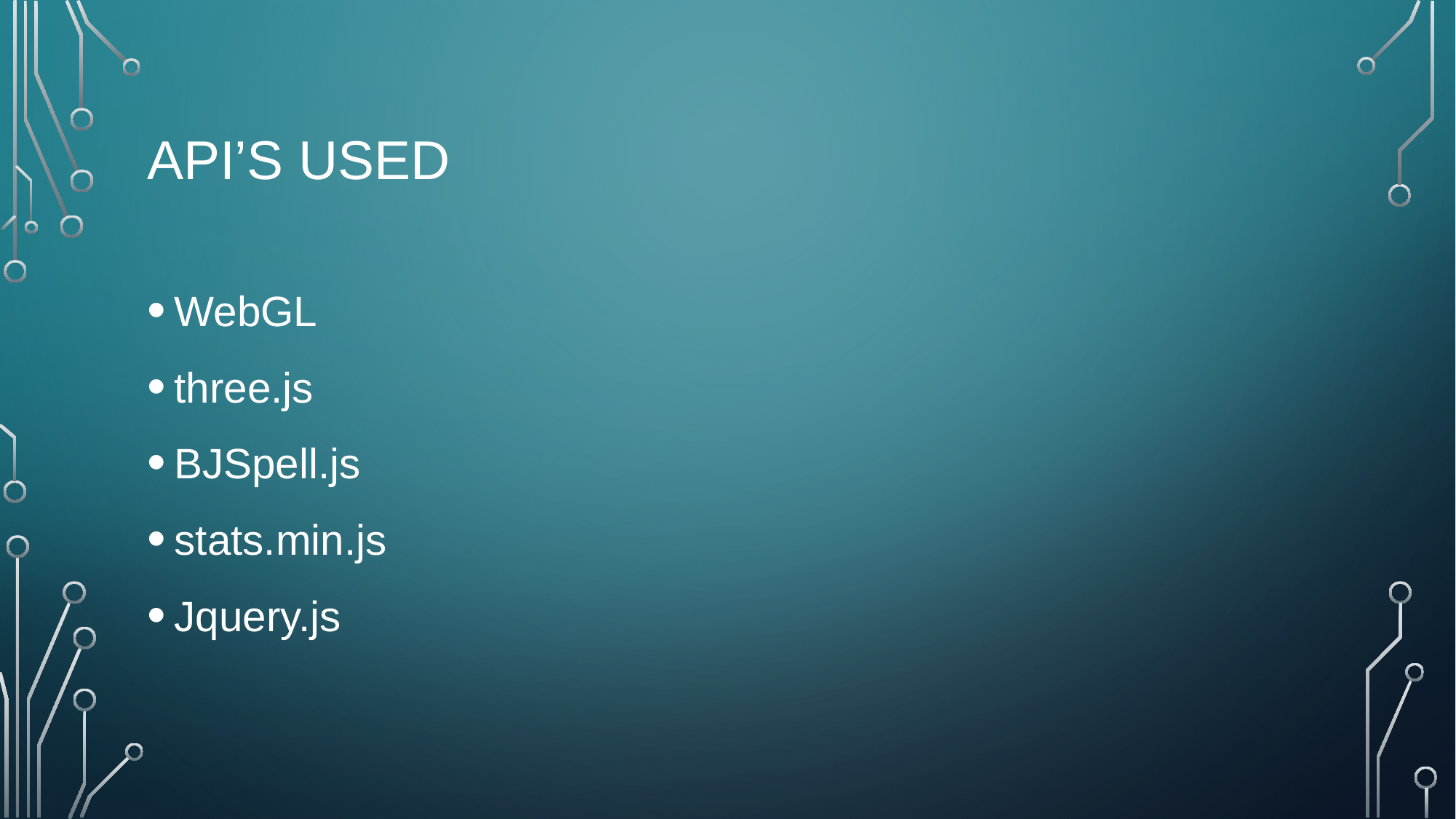

# API’s USED
WebGL
three.js
BJSpell.js
stats.min.js
Jquery.js